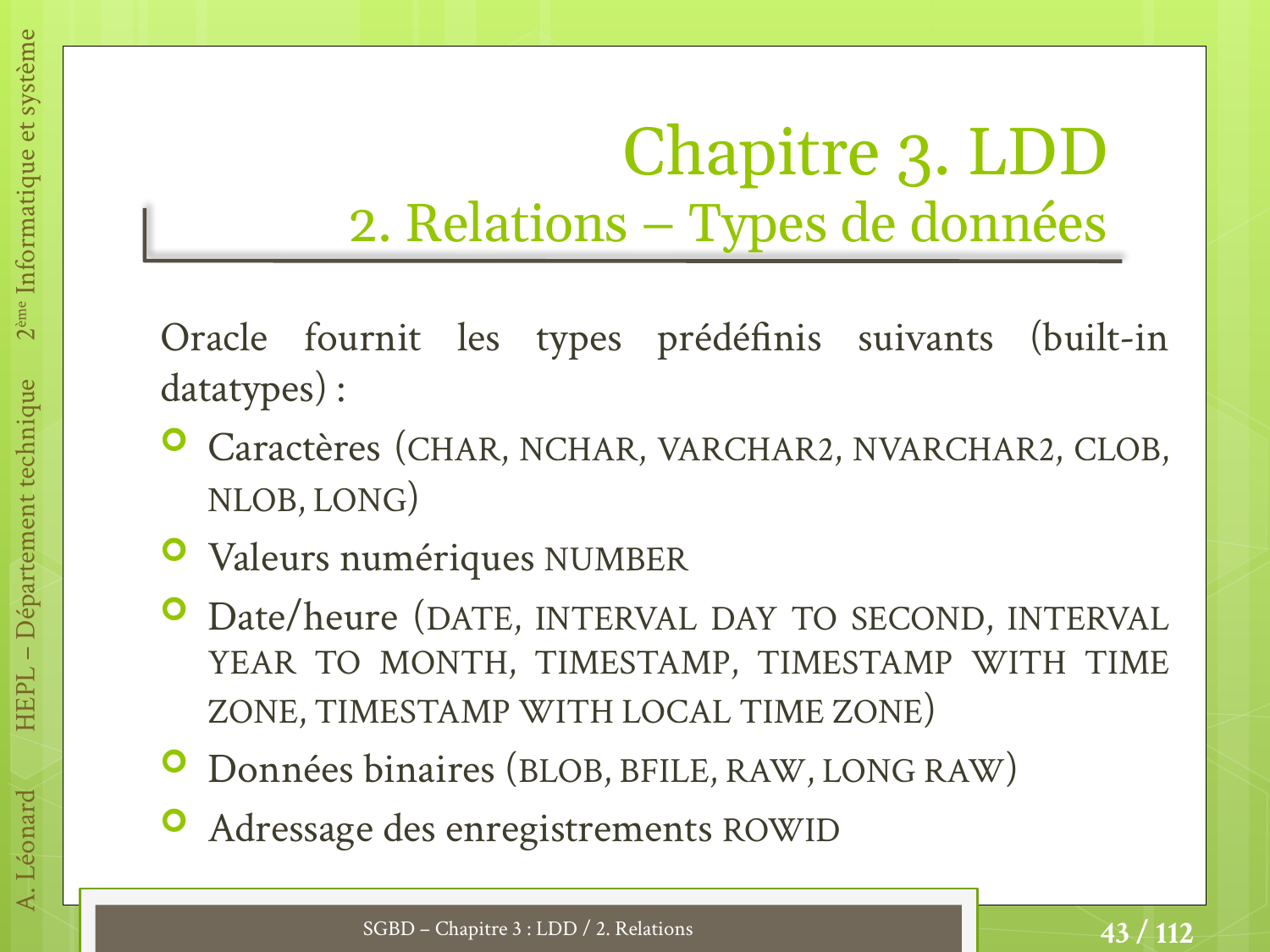

# Chapitre 3. LDD 2. Relations – Types de données
Oracle fournit les types prédéfinis suivants (built-in datatypes) :
Caractères (CHAR, NCHAR, VARCHAR2, NVARCHAR2, CLOB, NLOB, LONG)
Valeurs numériques NUMBER
Date/heure (DATE, INTERVAL DAY TO SECOND, INTERVAL YEAR TO MONTH, TIMESTAMP, TIMESTAMP WITH TIME ZONE, TIMESTAMP WITH LOCAL TIME ZONE)
Données binaires (BLOB, BFILE, RAW, LONG RAW)
Adressage des enregistrements ROWID
SGBD – Chapitre 3 : LDD / 2. Relations